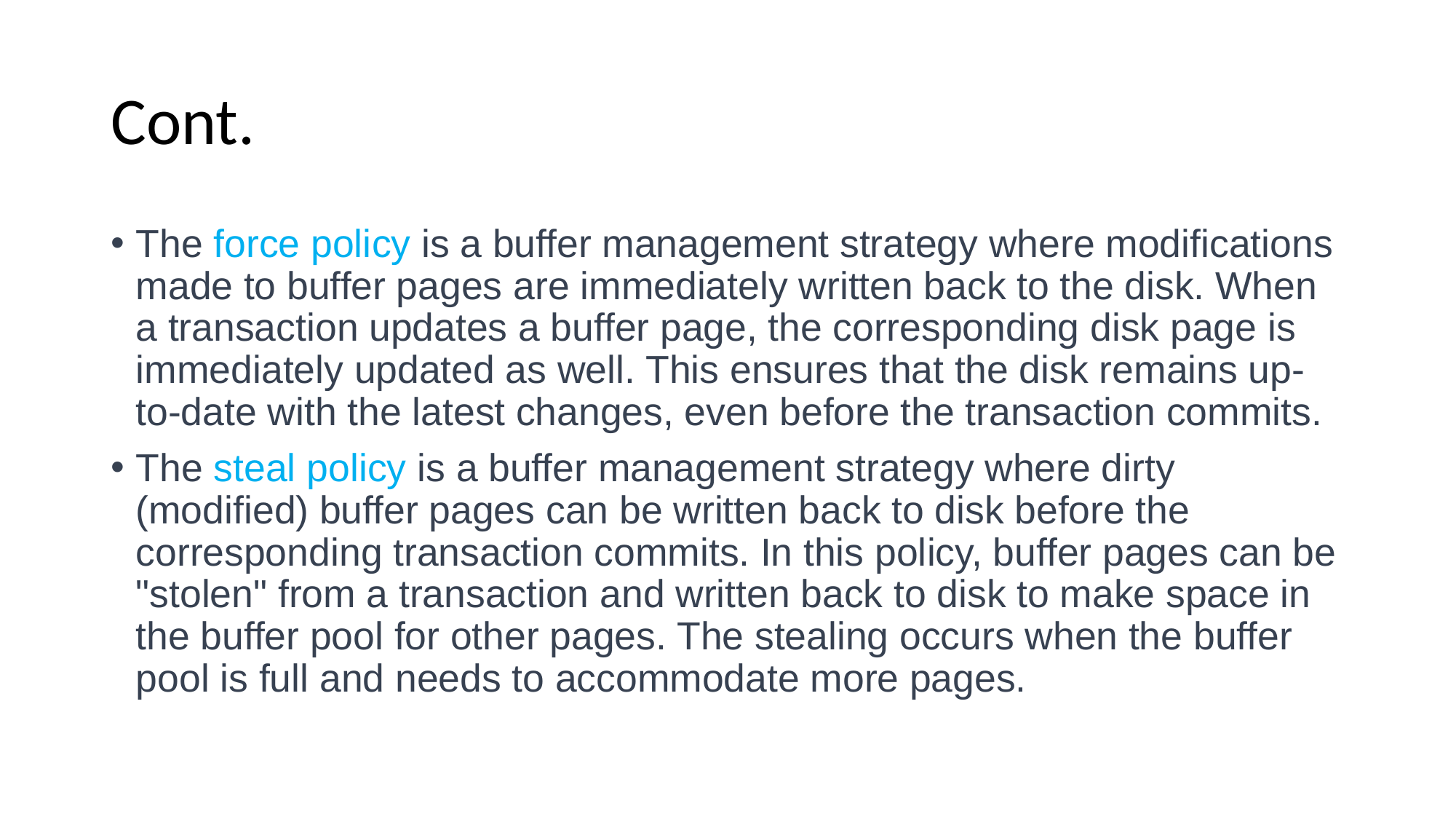

# Cont.
The force policy is a buffer management strategy where modifications made to buffer pages are immediately written back to the disk. When a transaction updates a buffer page, the corresponding disk page is immediately updated as well. This ensures that the disk remains up-to-date with the latest changes, even before the transaction commits.
The steal policy is a buffer management strategy where dirty (modified) buffer pages can be written back to disk before the corresponding transaction commits. In this policy, buffer pages can be "stolen" from a transaction and written back to disk to make space in the buffer pool for other pages. The stealing occurs when the buffer pool is full and needs to accommodate more pages.